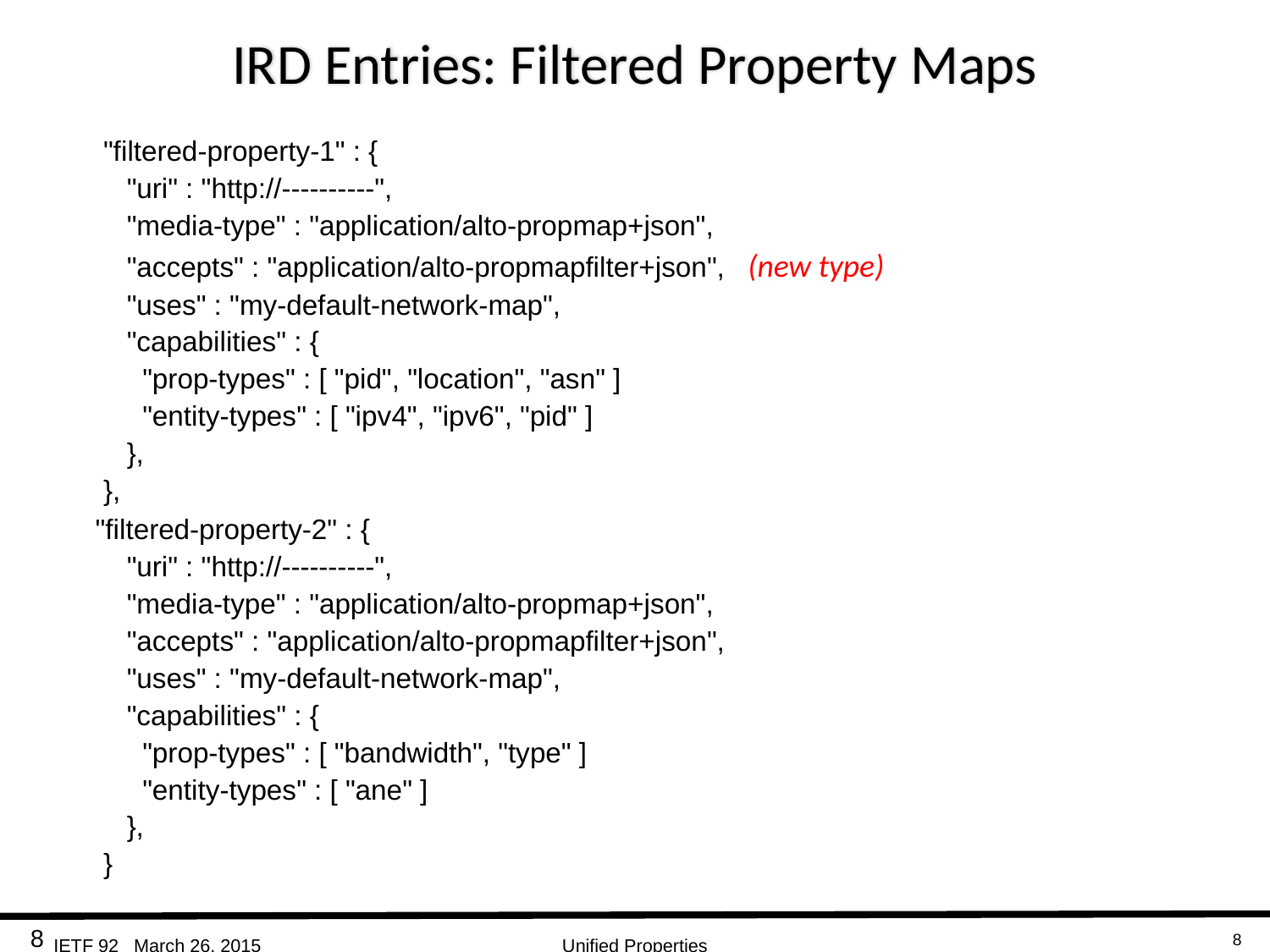

# IRD Entries: Filtered Property Maps
  "filtered-property-1" : {
     "uri" : "http://----------",
     "media-type" : "application/alto-propmap+json",
     "accepts" : "application/alto-propmapfilter+json",   (new type)
     "uses" : "my-default-network-map",
     "capabilities" : {
       "prop-types" : [ "pid", "location", "asn" ]
       "entity-types" : [ "ipv4", "ipv6", "pid" ]
     },
  },
 "filtered-property-2" : {
     "uri" : "http://----------",
     "media-type" : "application/alto-propmap+json",
     "accepts" : "application/alto-propmapfilter+json",
     "uses" : "my-default-network-map",
     "capabilities" : {
       "prop-types" : [ "bandwidth", "type" ]
       "entity-types" : [ "ane" ]
     },
  }
8